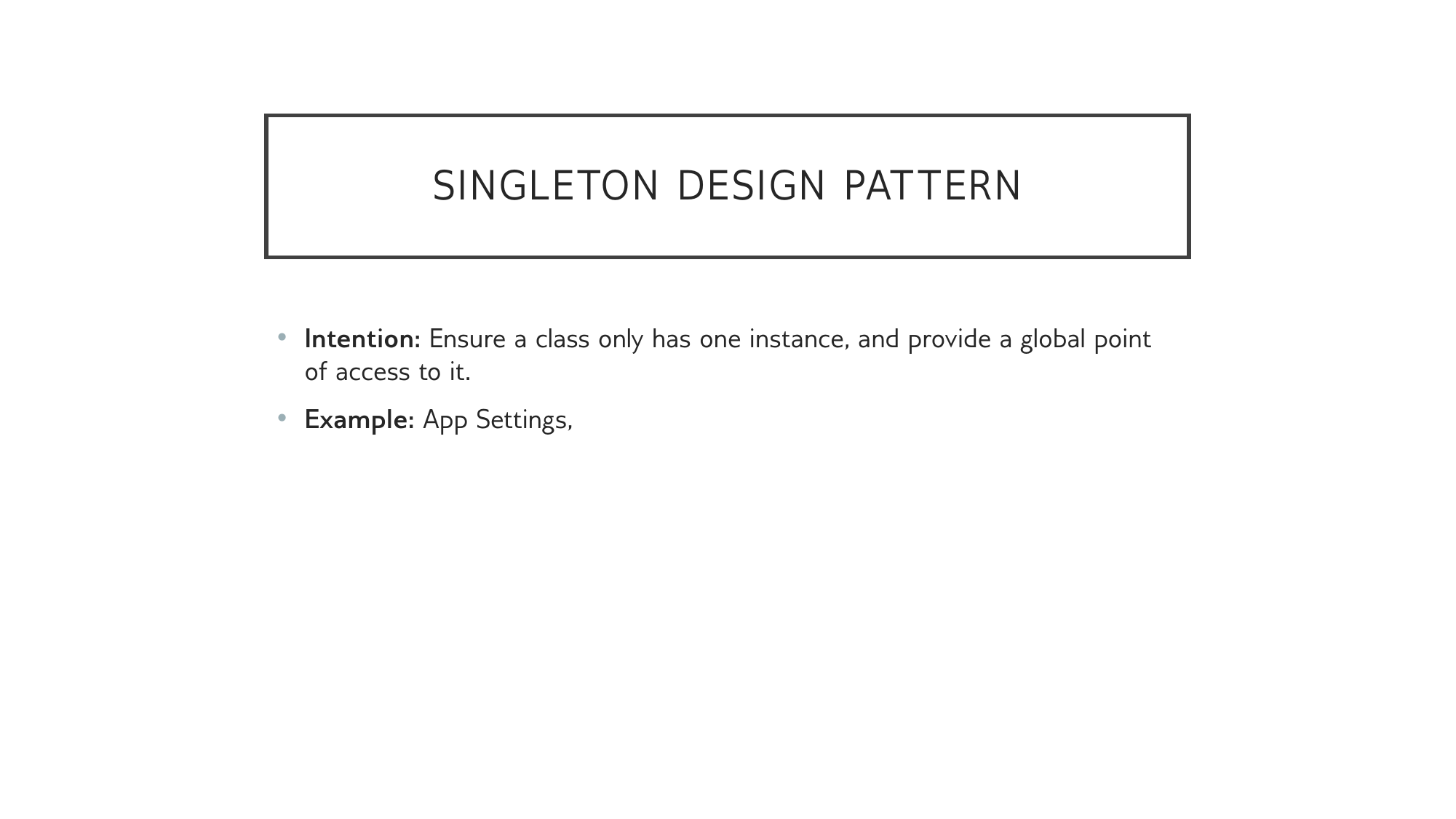

# Singleton Design Pattern
Intention: Ensure a class only has one instance, and provide a global point of access to it.
Example: App Settings,